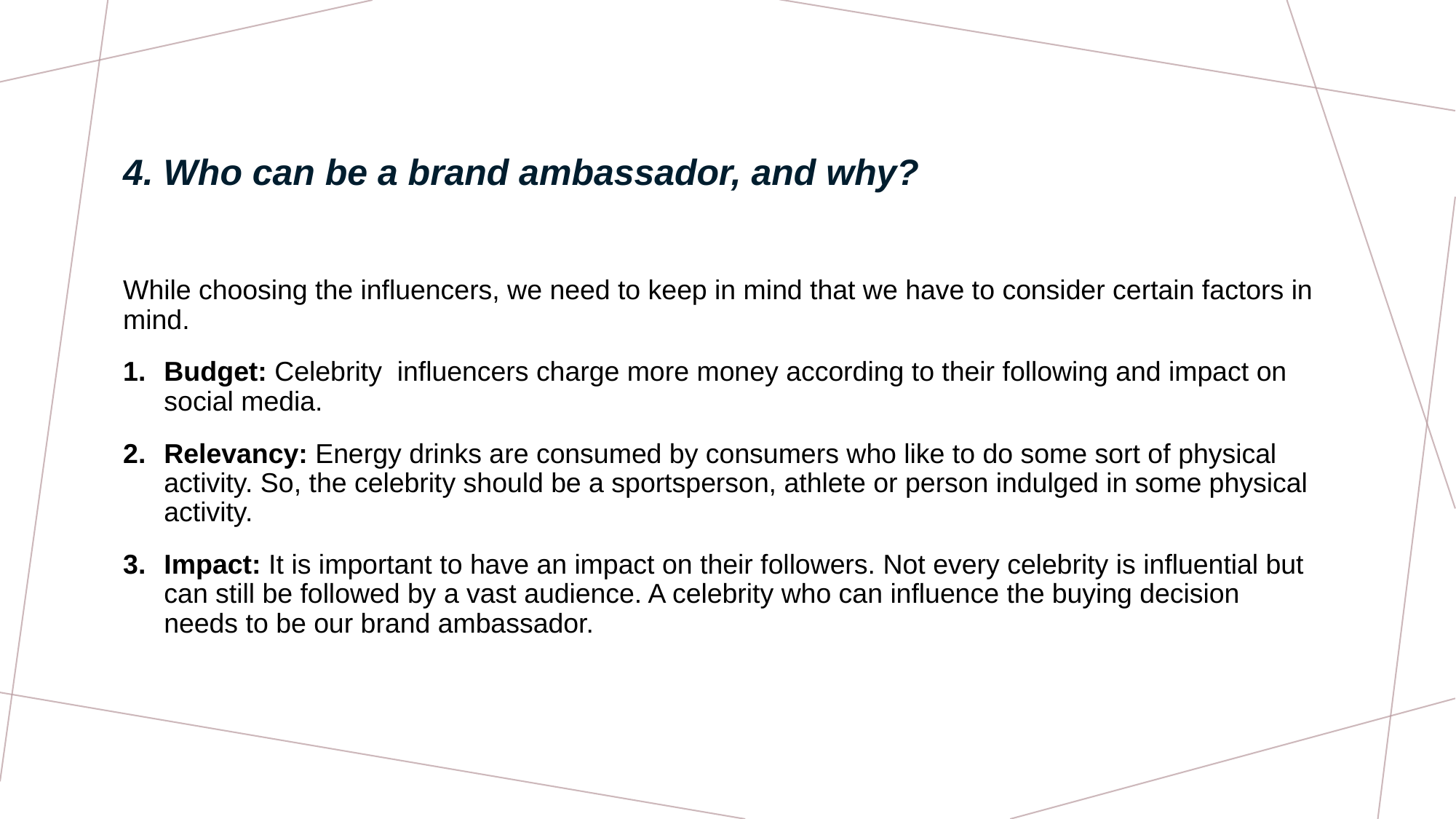

# 4. Who can be a brand ambassador, and why?
While choosing the influencers, we need to keep in mind that we have to consider certain factors in mind.
Budget: Celebrity  influencers charge more money according to their following and impact on social media.
Relevancy: Energy drinks are consumed by consumers who like to do some sort of physical activity. So, the celebrity should be a sportsperson, athlete or person indulged in some physical activity.
Impact: It is important to have an impact on their followers. Not every celebrity is influential but can still be followed by a vast audience. A celebrity who can influence the buying decision needs to be our brand ambassador.